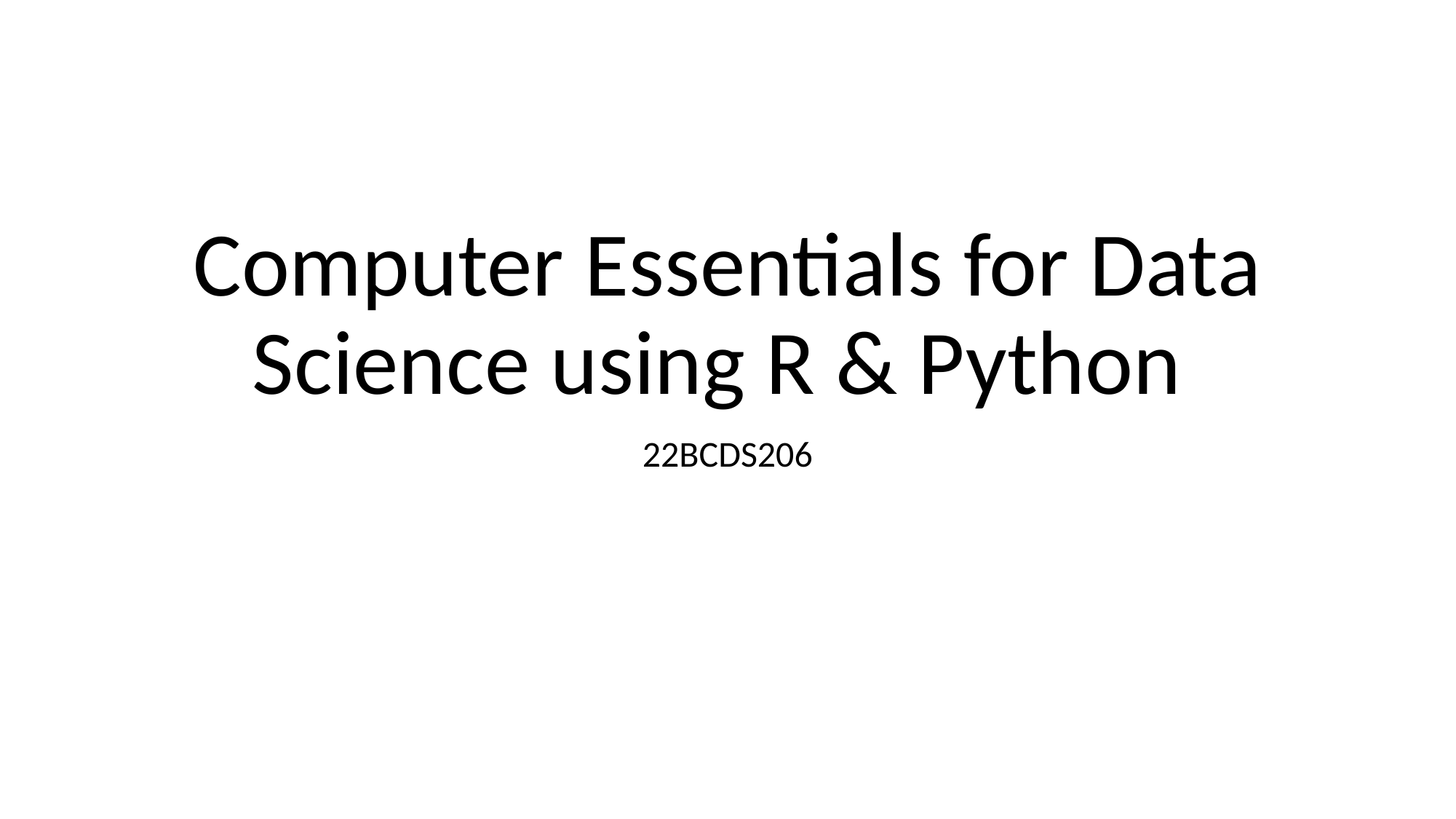

# Computer Essentials for Data Science using R & Python
22BCDS206